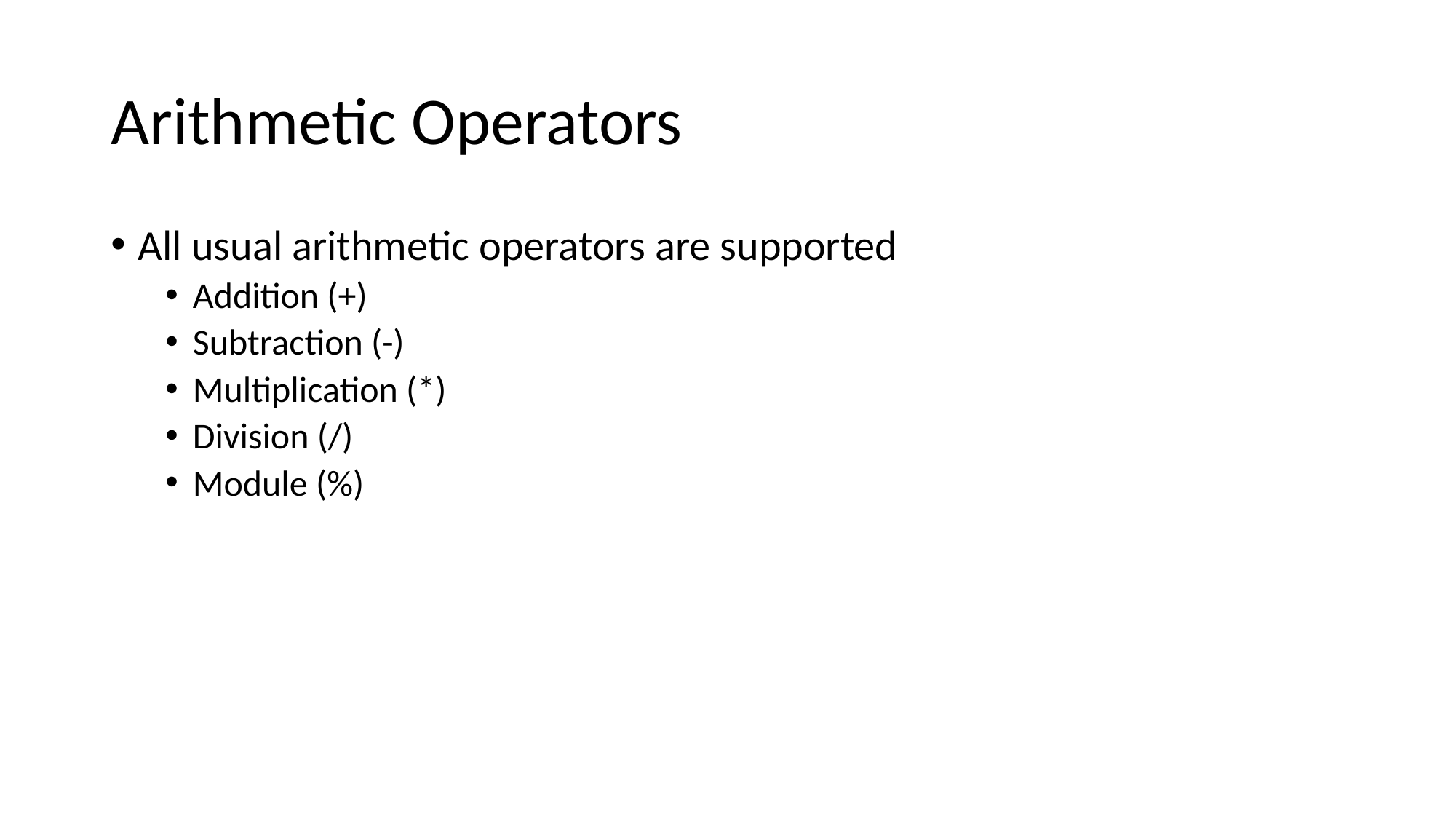

# Arithmetic Operators
All usual arithmetic operators are supported
Addition (+)
Subtraction (-)
Multiplication (*)
Division (/)
Module (%)